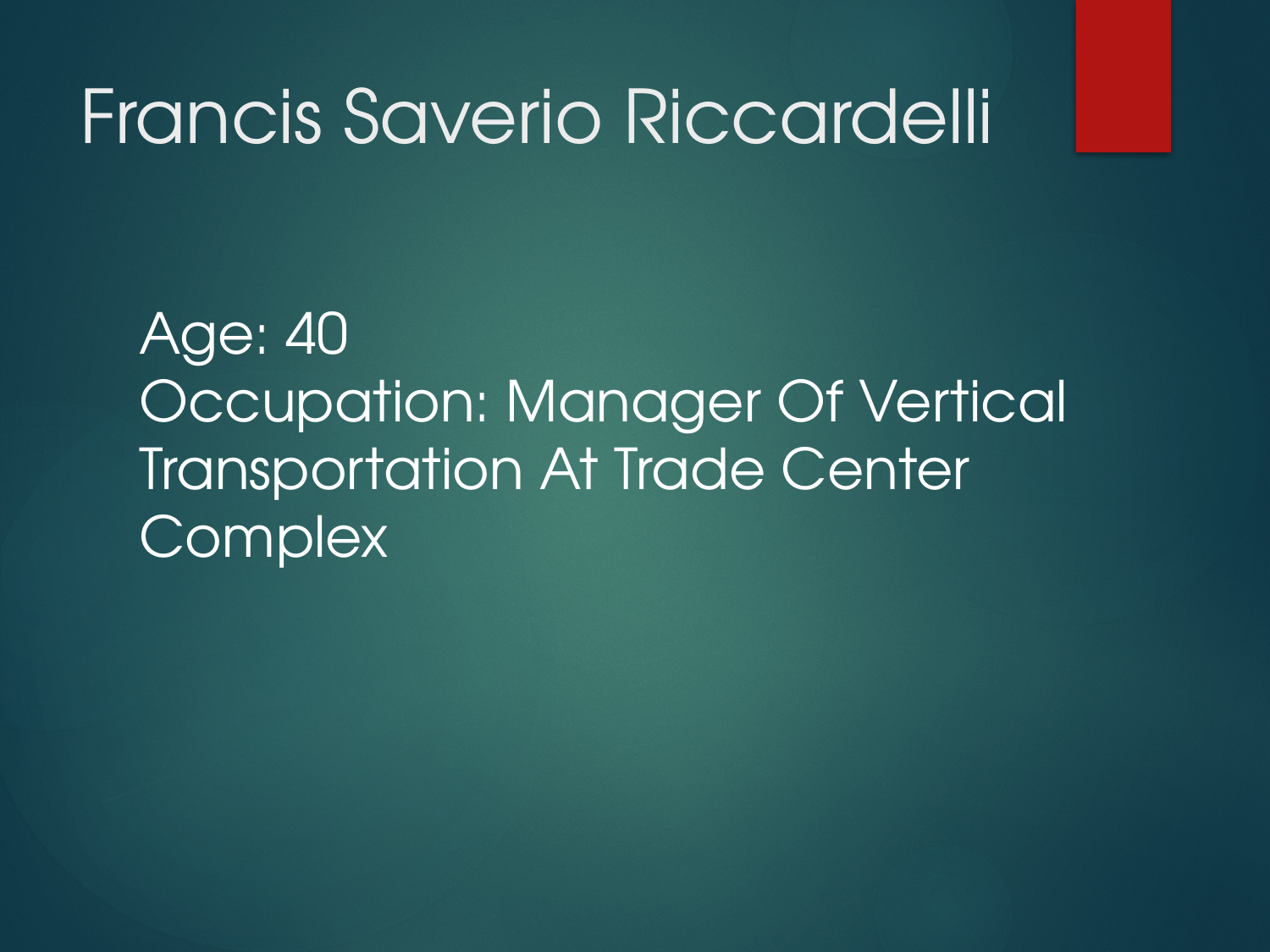

# Francis Saverio Riccardelli

Age: 40
Occupation: Manager Of Vertical Transportation At Trade Center Complex